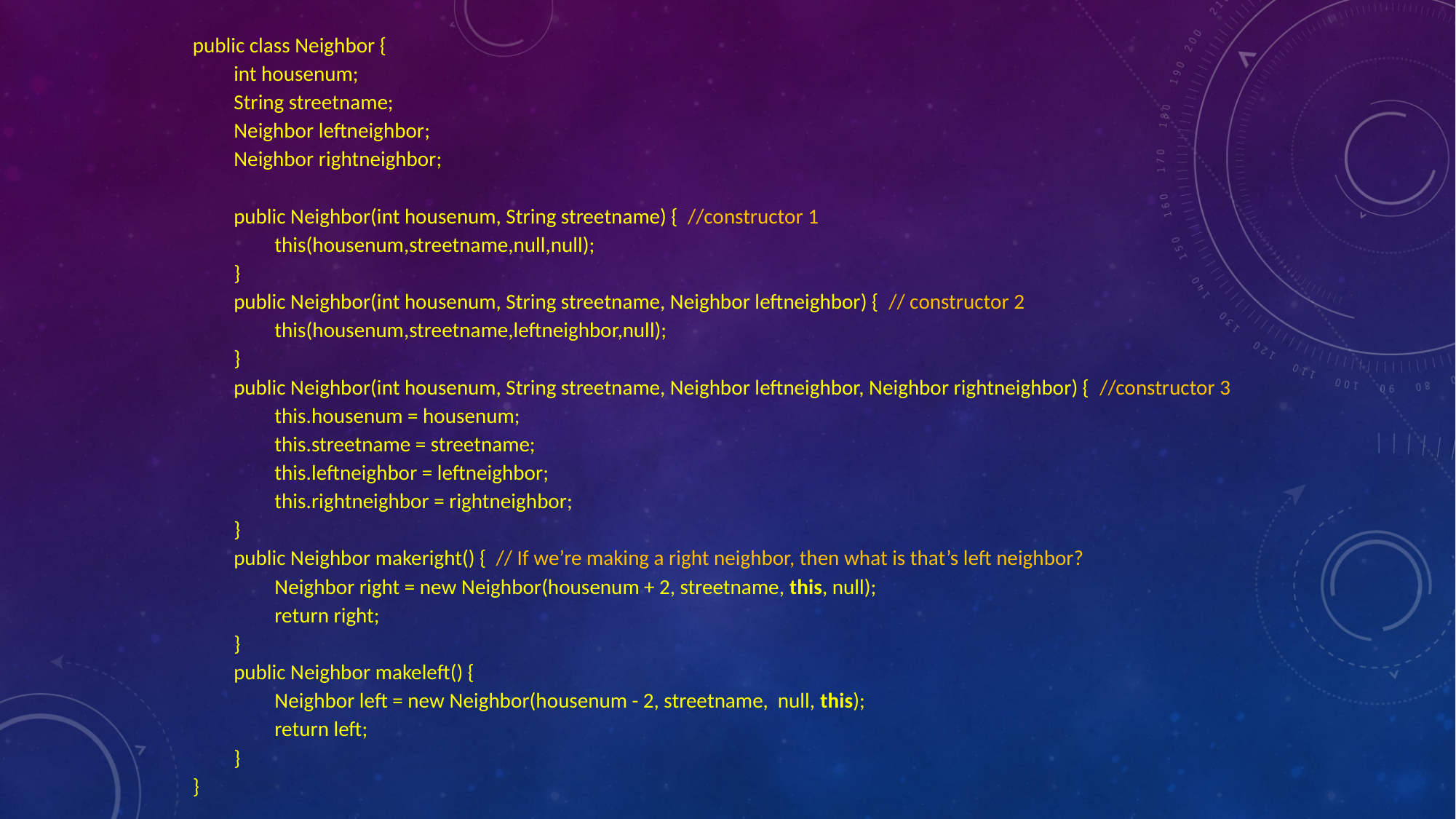

public class Neighbor {
int housenum;
String streetname;
Neighbor leftneighbor;
Neighbor rightneighbor;

public Neighbor(int housenum, String streetname) {  //constructor 1
this(housenum,streetname,null,null);
}
public Neighbor(int housenum, String streetname, Neighbor leftneighbor) {  // constructor 2
this(housenum,streetname,leftneighbor,null);
}
public Neighbor(int housenum, String streetname, Neighbor leftneighbor, Neighbor rightneighbor) {  //constructor 3
this.housenum = housenum;
this.streetname = streetname;
this.leftneighbor = leftneighbor;
this.rightneighbor = rightneighbor;
}
public Neighbor makeright() {  // If we’re making a right neighbor, then what is that’s left neighbor?
Neighbor right = new Neighbor(housenum + 2, streetname, this, null);
return right;
}
public Neighbor makeleft() {
Neighbor left = new Neighbor(housenum - 2, streetname,  null, this);
return left;
}
}